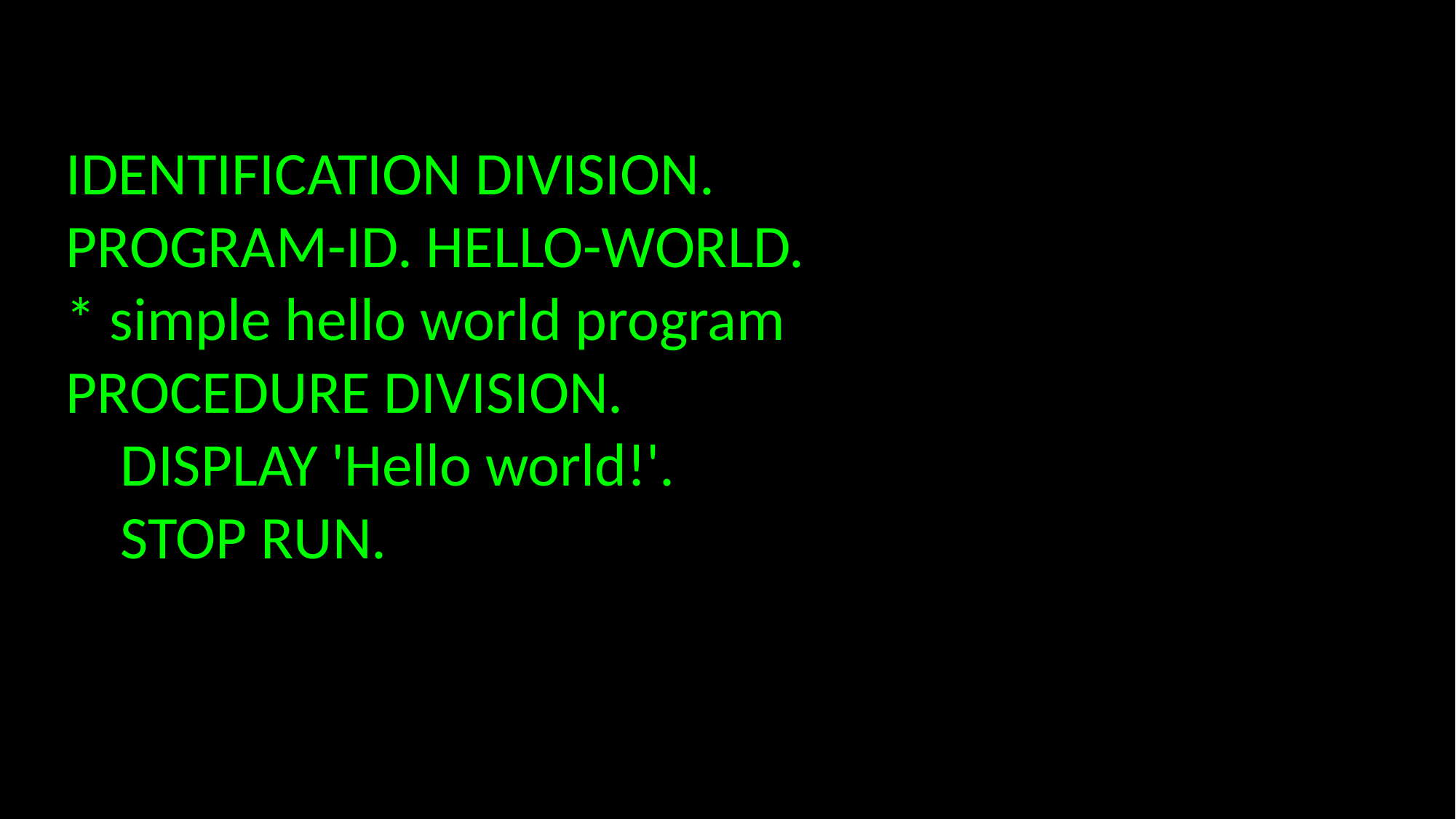

IDENTIFICATION DIVISION.
PROGRAM-ID. HELLO-WORLD.
* simple hello world program
PROCEDURE DIVISION.
    DISPLAY 'Hello world!'.
    STOP RUN.